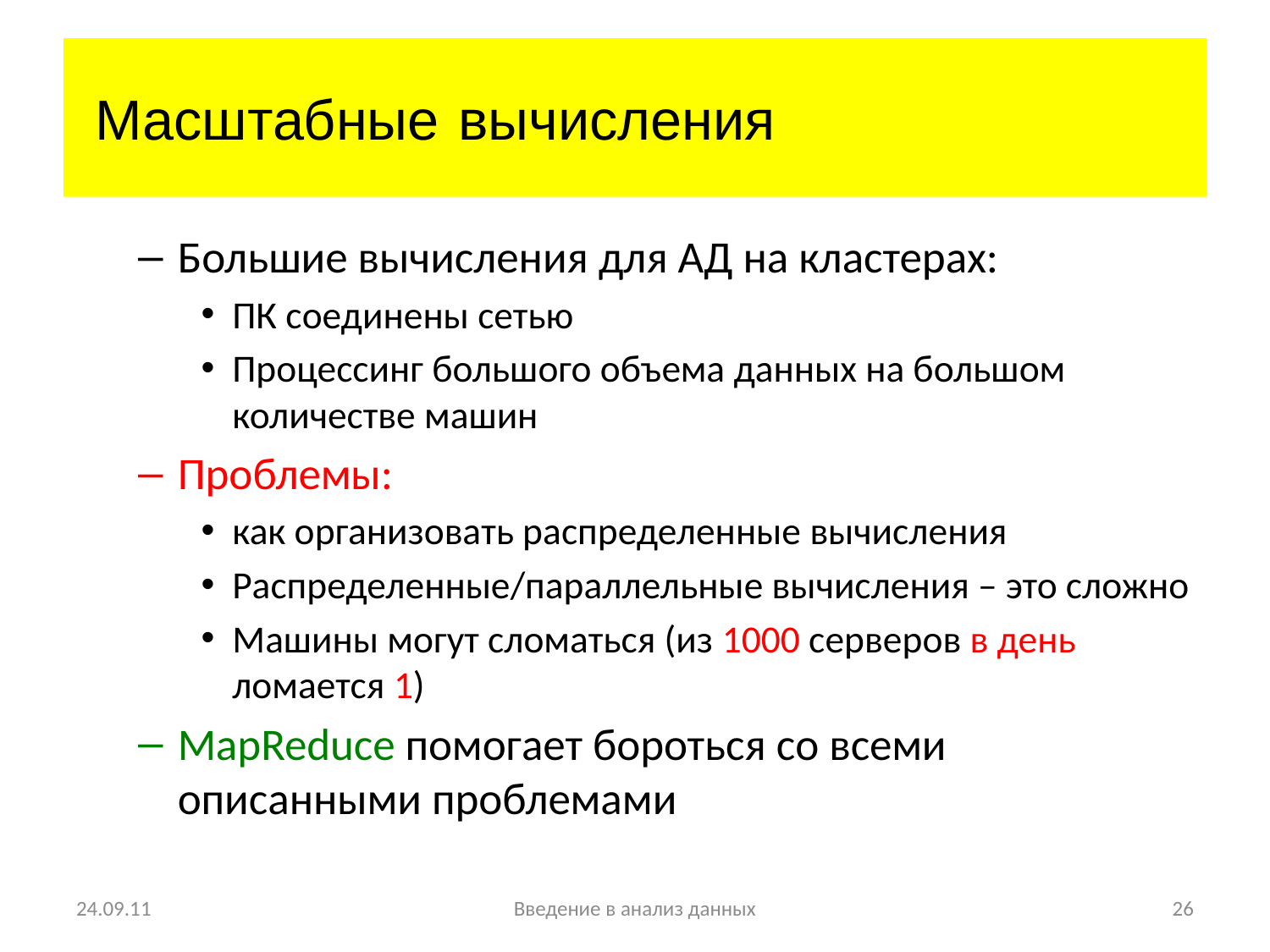

# Масштабные вычисления
Большие вычисления для АД на кластерах:
ПК соединены сетью
Процессинг большого объема данных на большом количестве машин
Проблемы:
как организовать распределенные вычисления
Распределенные/параллельные вычисления – это сложно
Машины могут сломаться (из 1000 серверов в день ломается 1)
МарReduce помогает бороться со всеми описанными проблемами

24.09.11
Введение в анализ данных
26